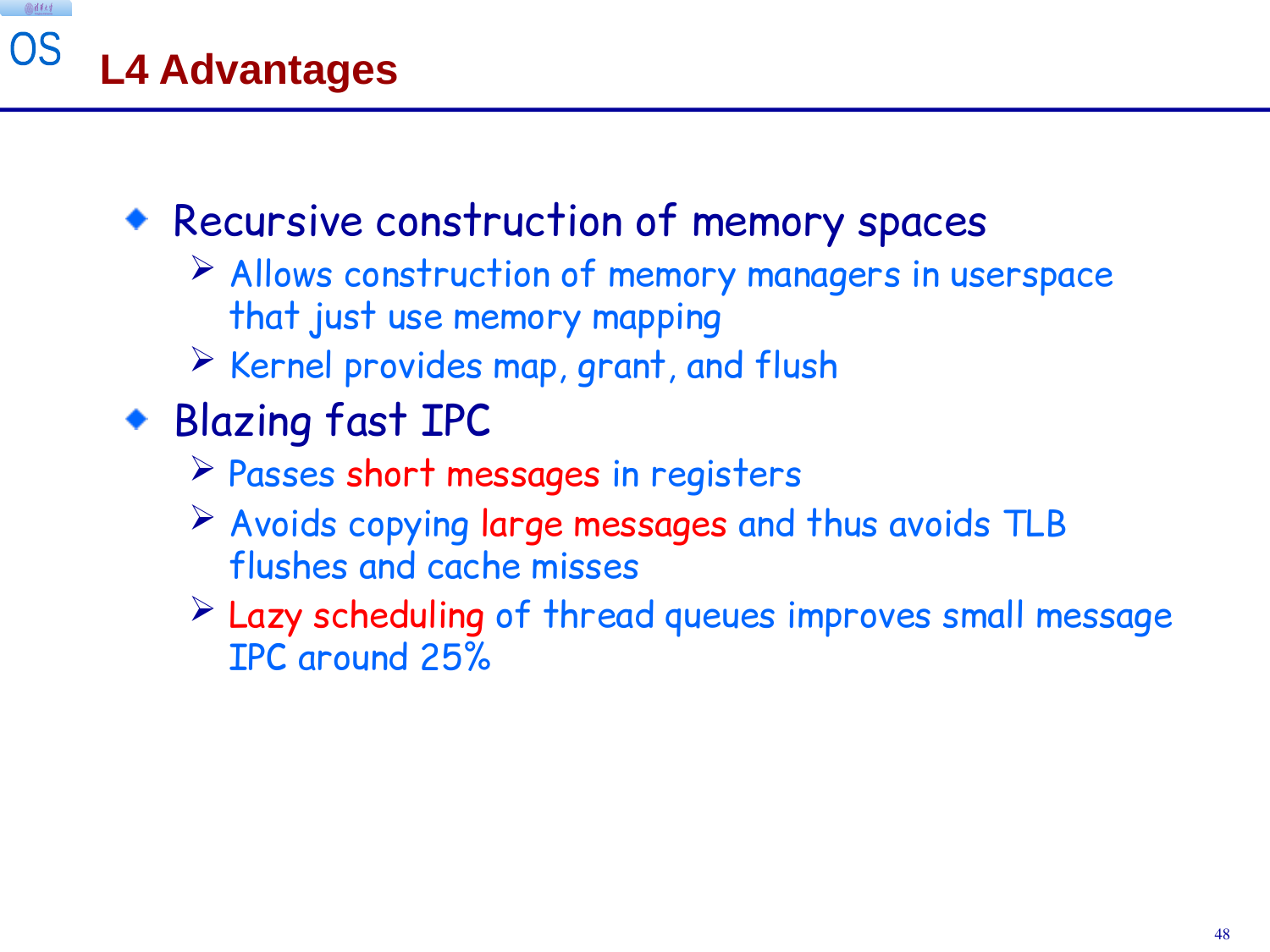

# L4 Advantages
Recursive construction of memory spaces
Allows construction of memory managers in userspace that just use memory mapping
Kernel provides map, grant, and flush
Blazing fast IPC
Passes short messages in registers
Avoids copying large messages and thus avoids TLB flushes and cache misses
Lazy scheduling of thread queues improves small message IPC around 25%